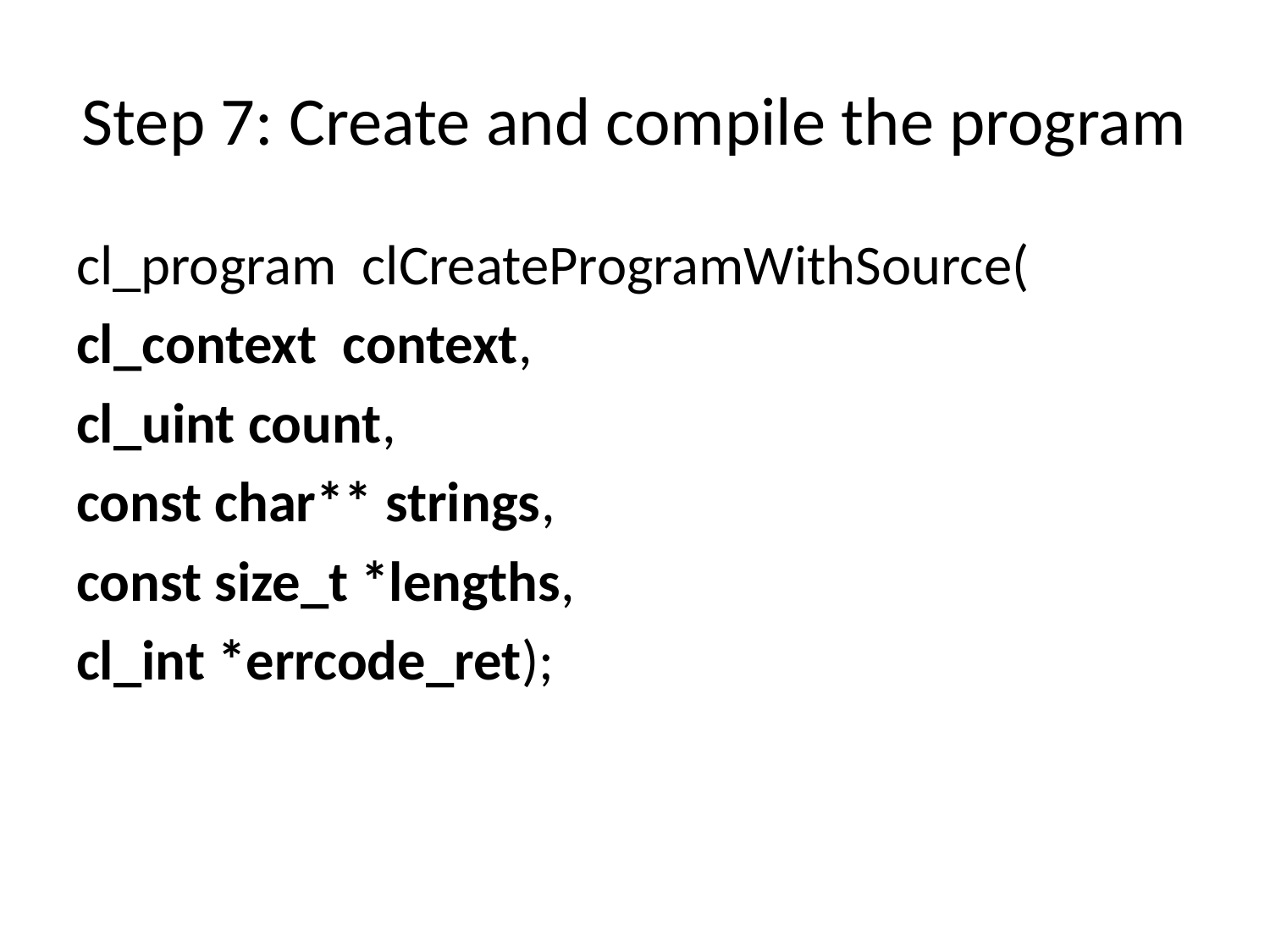

# Step 7: Create and compile the program
cl_program  clCreateProgramWithSource(
cl_context  context,
cl_uint count,
const char** strings,
const size_t *lengths,
cl_int *errcode_ret);